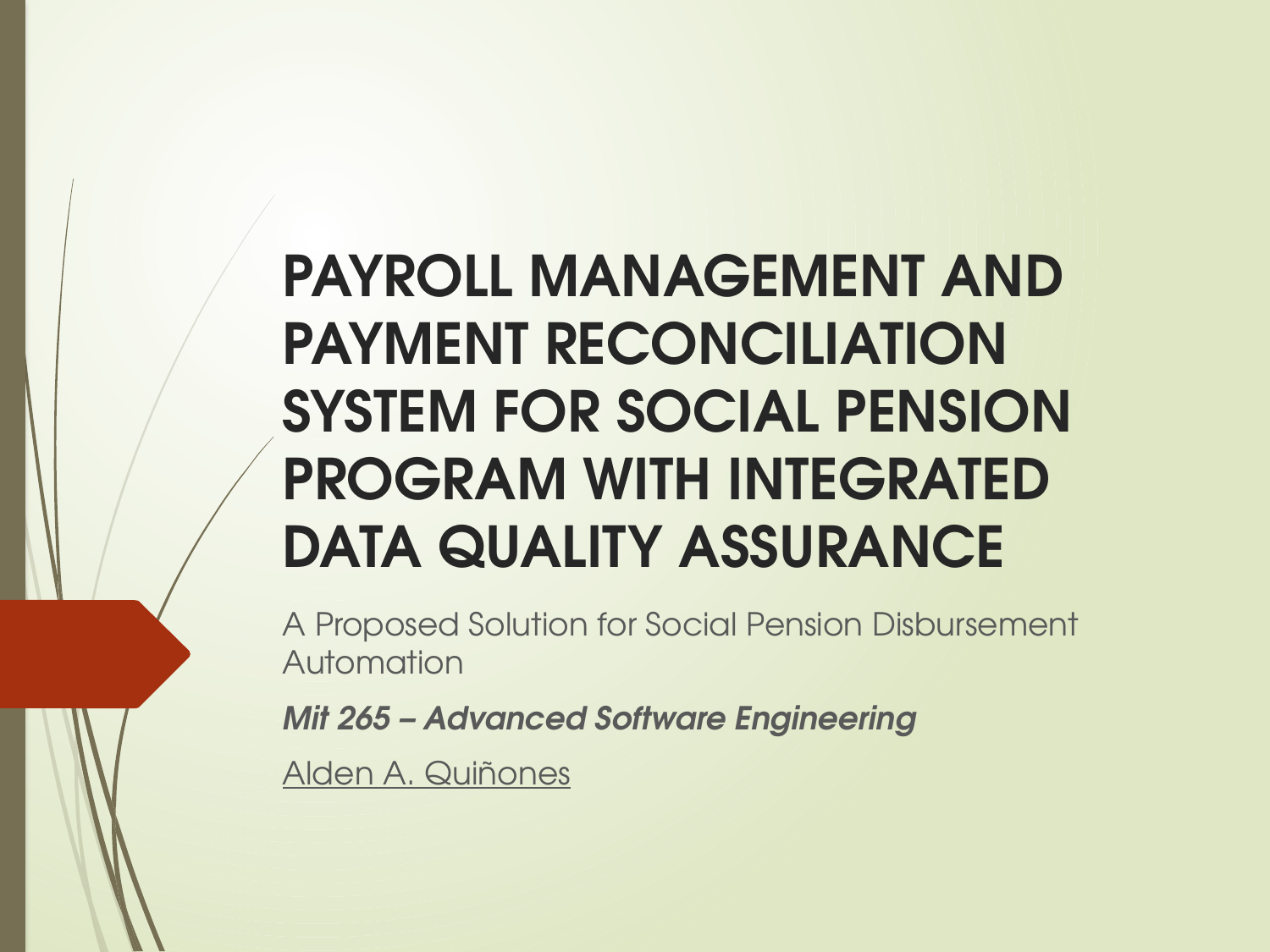

# PAYROLL MANAGEMENT AND PAYMENT RECONCILIATION SYSTEM FOR SOCIAL PENSION PROGRAM WITH INTEGRATED DATA QUALITY ASSURANCE
A Proposed Solution for Social Pension Disbursement Automation
Mit 265 – Advanced Software Engineering
Alden A. Quiñones